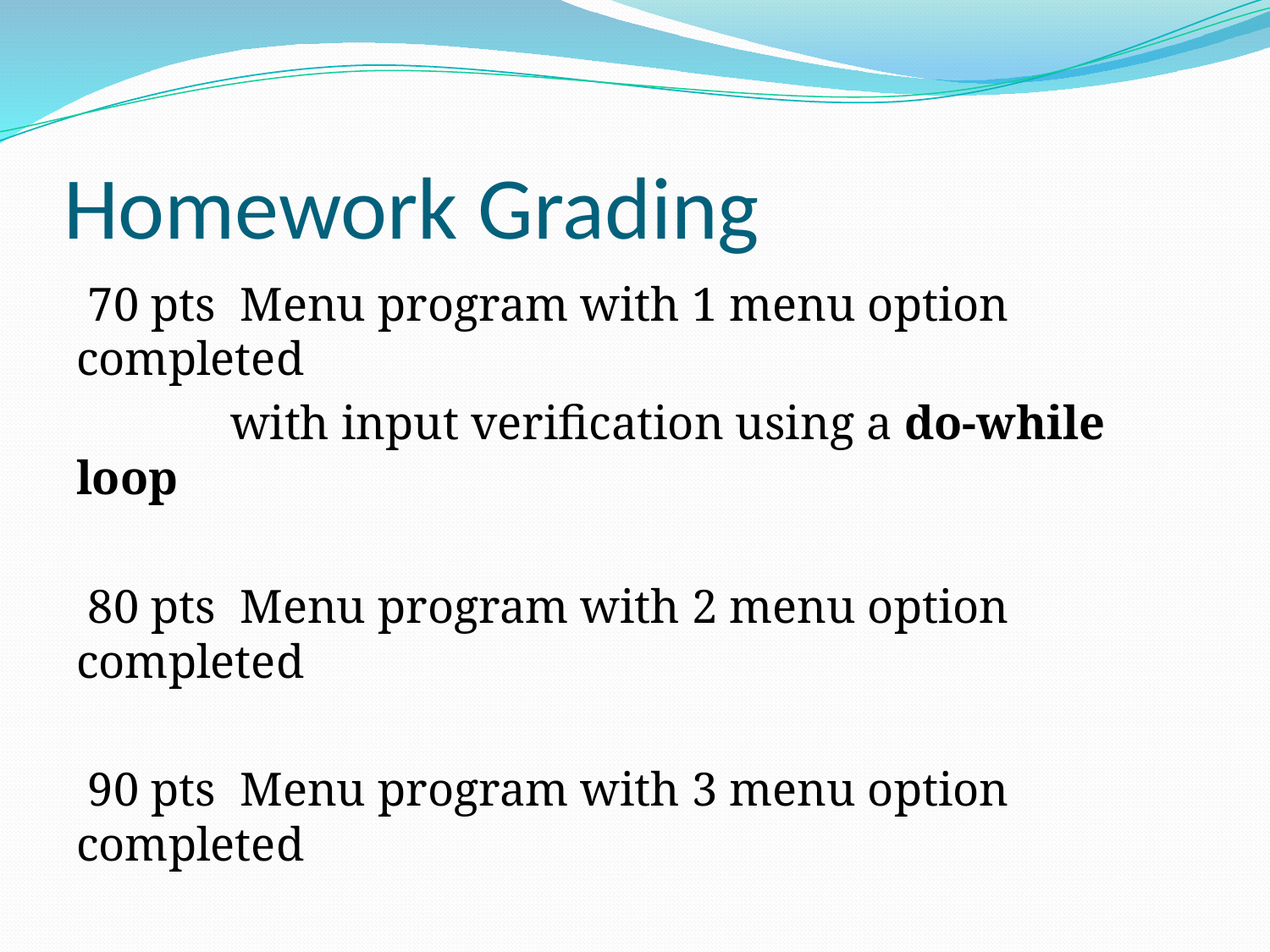

# Homework Grading
 70 pts  Menu program with 1 menu option completed
             with input verification using a do-while loop

 80 pts  Menu program with 2 menu option completed

 90 pts  Menu program with 3 menu option completed

100 pts  Turned in on time